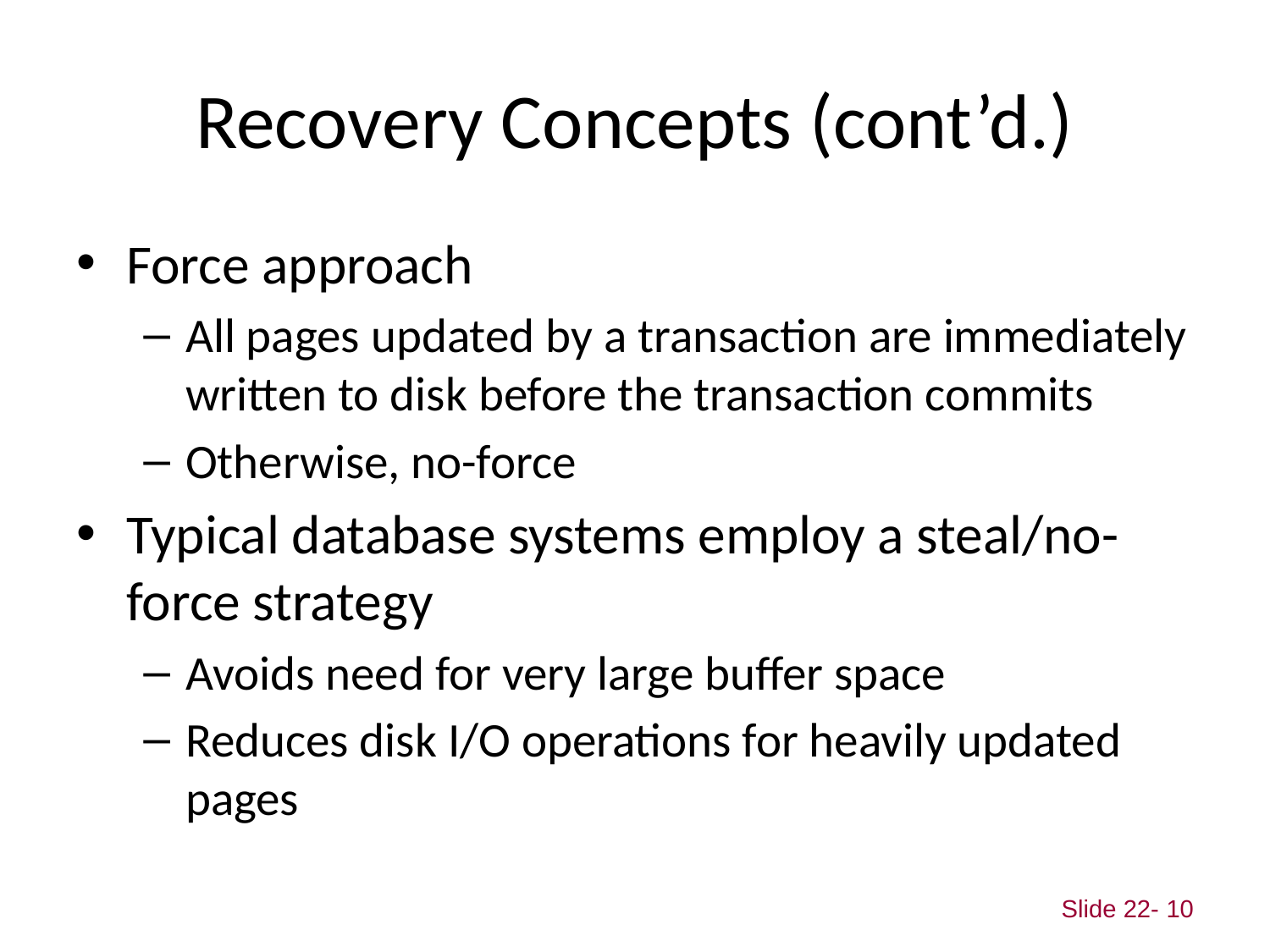

# Recovery Concepts (cont’d.)
Force approach
All pages updated by a transaction are immediately written to disk before the transaction commits
Otherwise, no-force
Typical database systems employ a steal/no-force strategy
Avoids need for very large buffer space
Reduces disk I/O operations for heavily updated pages
Slide 22- 10